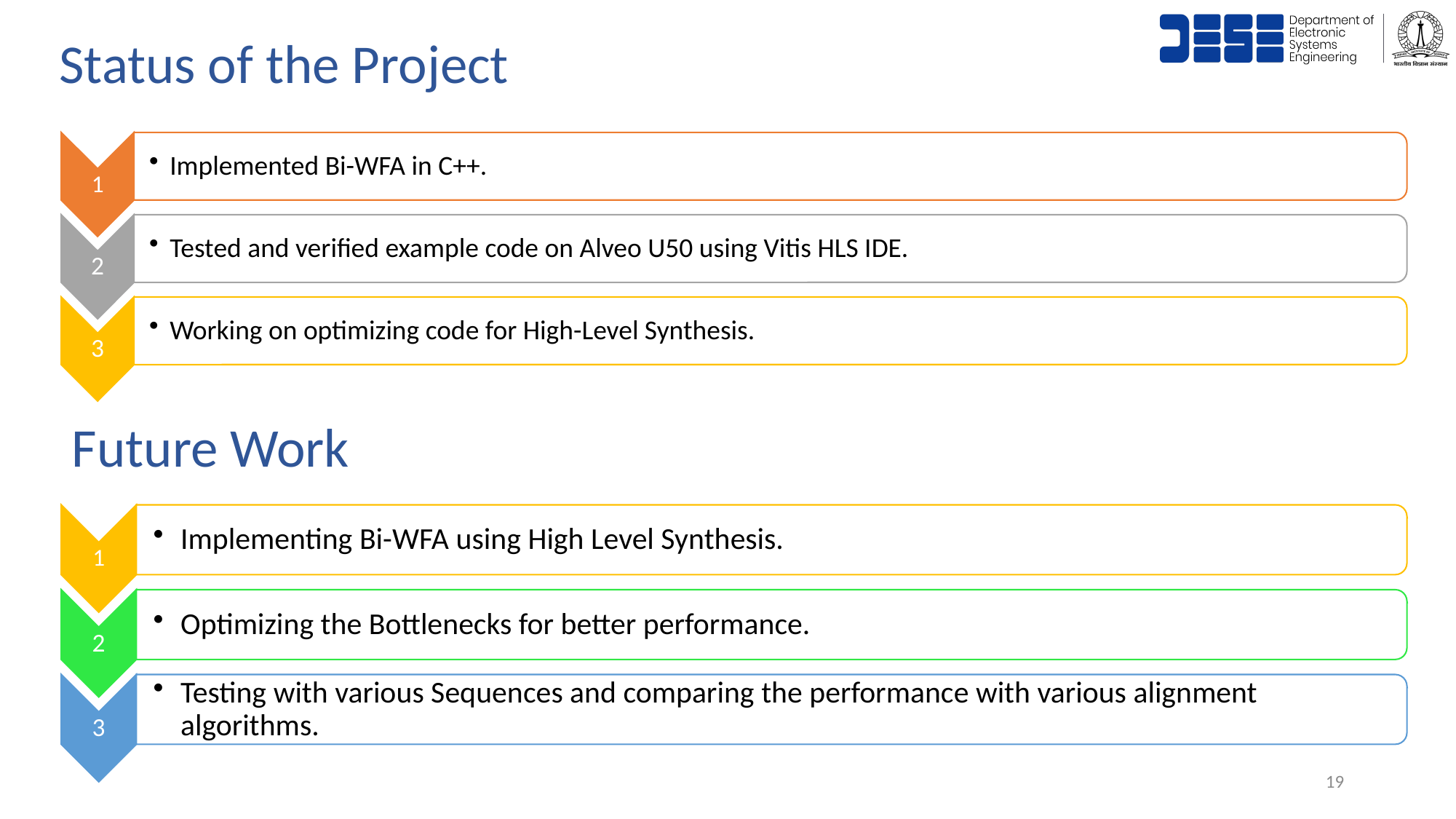

# Status of the Project
1
Implemented Bi-WFA in C++.
2
Tested and verified example code on Alveo U50 using Vitis HLS IDE.
3
Working on optimizing code for High-Level Synthesis.
Future Work
1
Implementing Bi-WFA using High Level Synthesis.
2
Optimizing the Bottlenecks for better performance.
3
Testing with various Sequences and comparing the performance with various alignment algorithms.
19